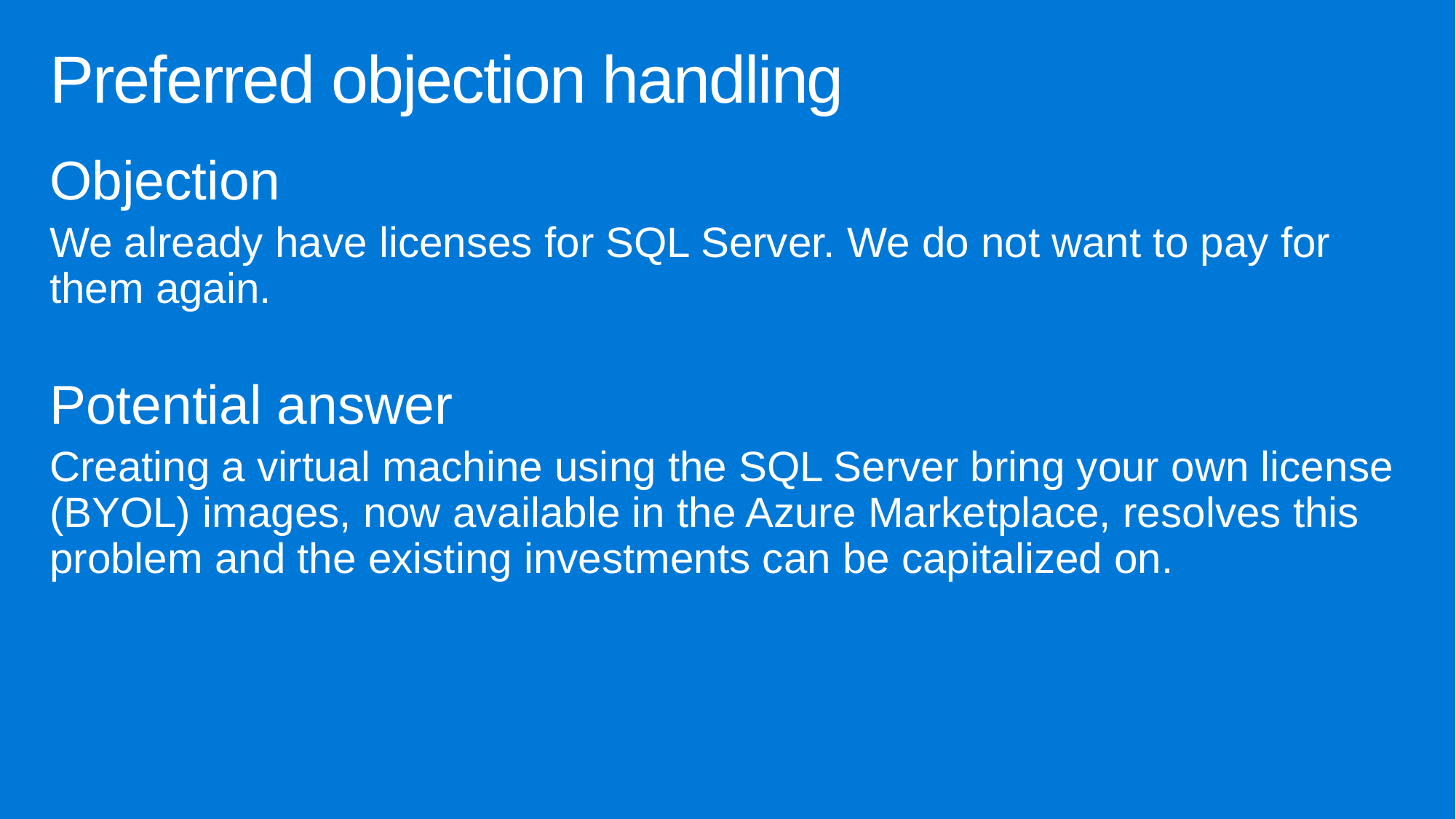

# Preferred objection handling
Objection
We already have licenses for SQL Server. We do not want to pay for them again.

Potential answer
Creating a virtual machine using the SQL Server bring your own license (BYOL) images, now available in the Azure Marketplace, resolves this problem and the existing investments can be capitalized on.